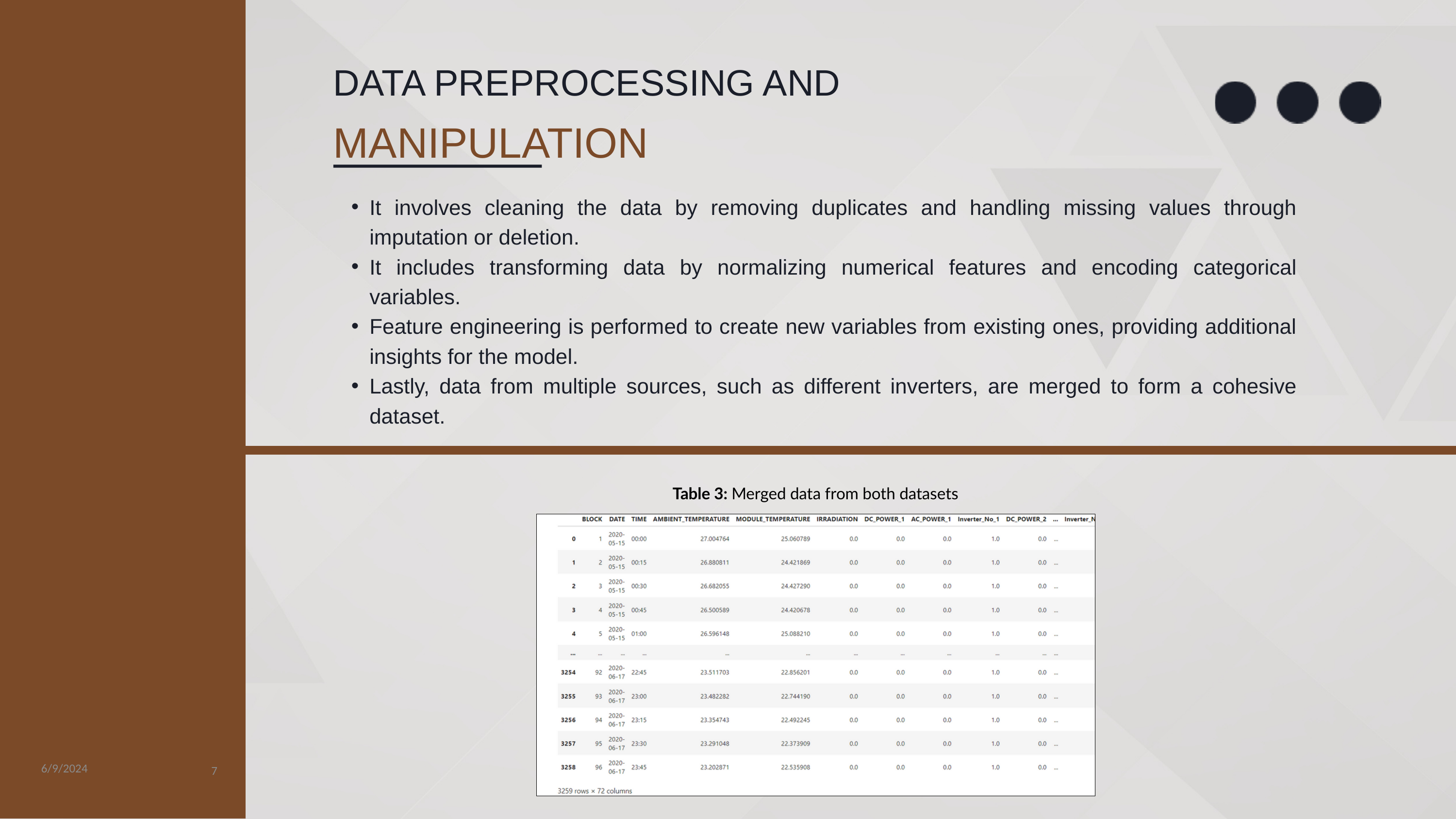

DATA PREPROCESSING AND

MANIPULATION

It involves cleaning the data by removing duplicates and handling missing values through imputation or deletion.
It includes transforming data by normalizing numerical features and encoding categorical variables.
Feature engineering is performed to create new variables from existing ones, providing additional insights for the model.
Lastly, data from multiple sources, such as different inverters, are merged to form a cohesive dataset.
Table 3: Merged data from both datasets

6/9/2024
7